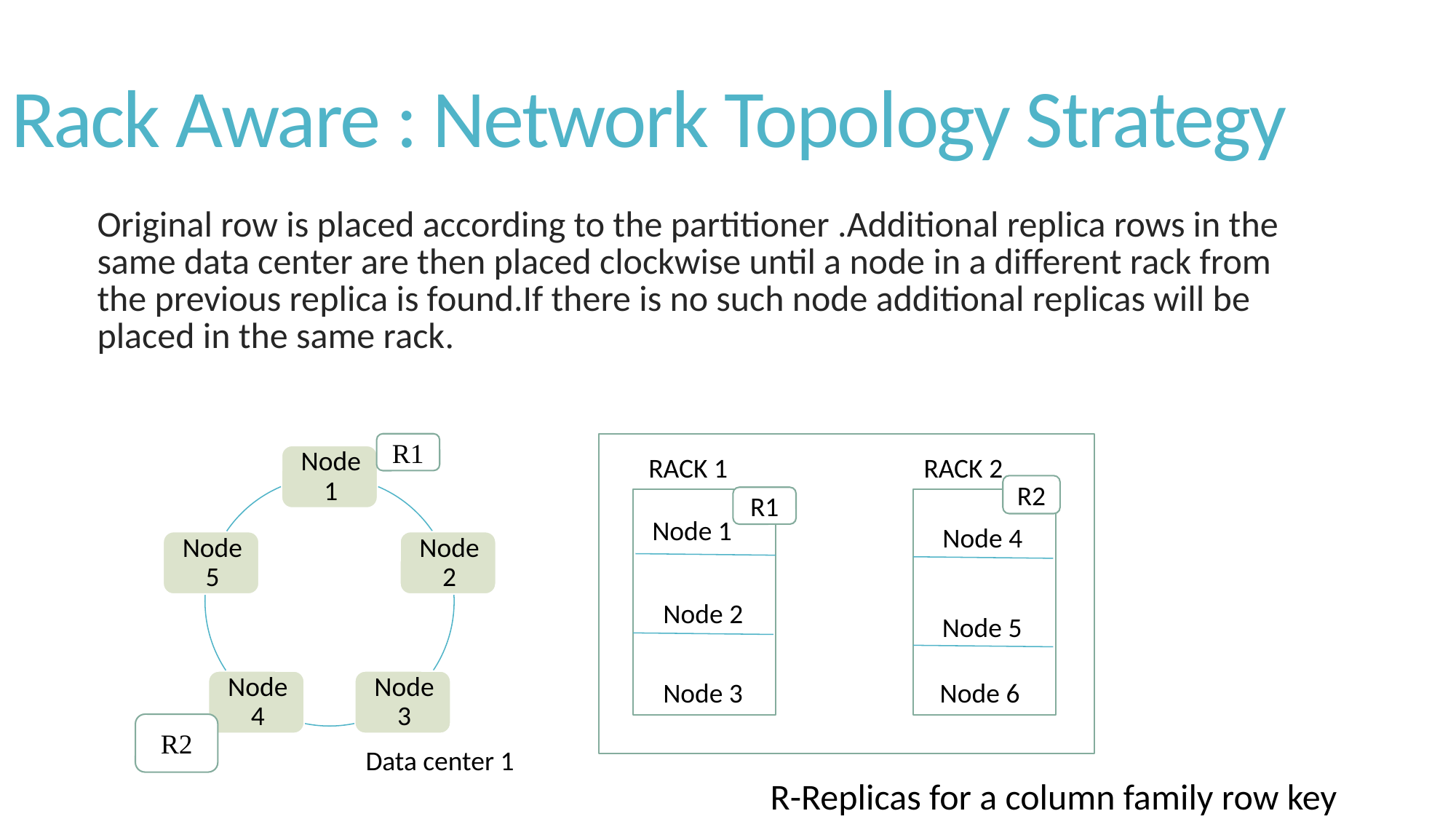

# Rack Aware : Network Topology Strategy
Original row is placed according to the partitioner .Additional replica rows in the same data center are then placed clockwise until a node in a different rack from the previous replica is found.If there is no such node additional replicas will be placed in the same rack.

R1

Node 1
Node 2
Node 3
Node 4
Node 5
RACK 1
RACK 2
R2
R1

Node 1
Node 4
Node 2
Node 5
Node 3
Node 6
R2
Data center 1
R-Replicas for a column family row key